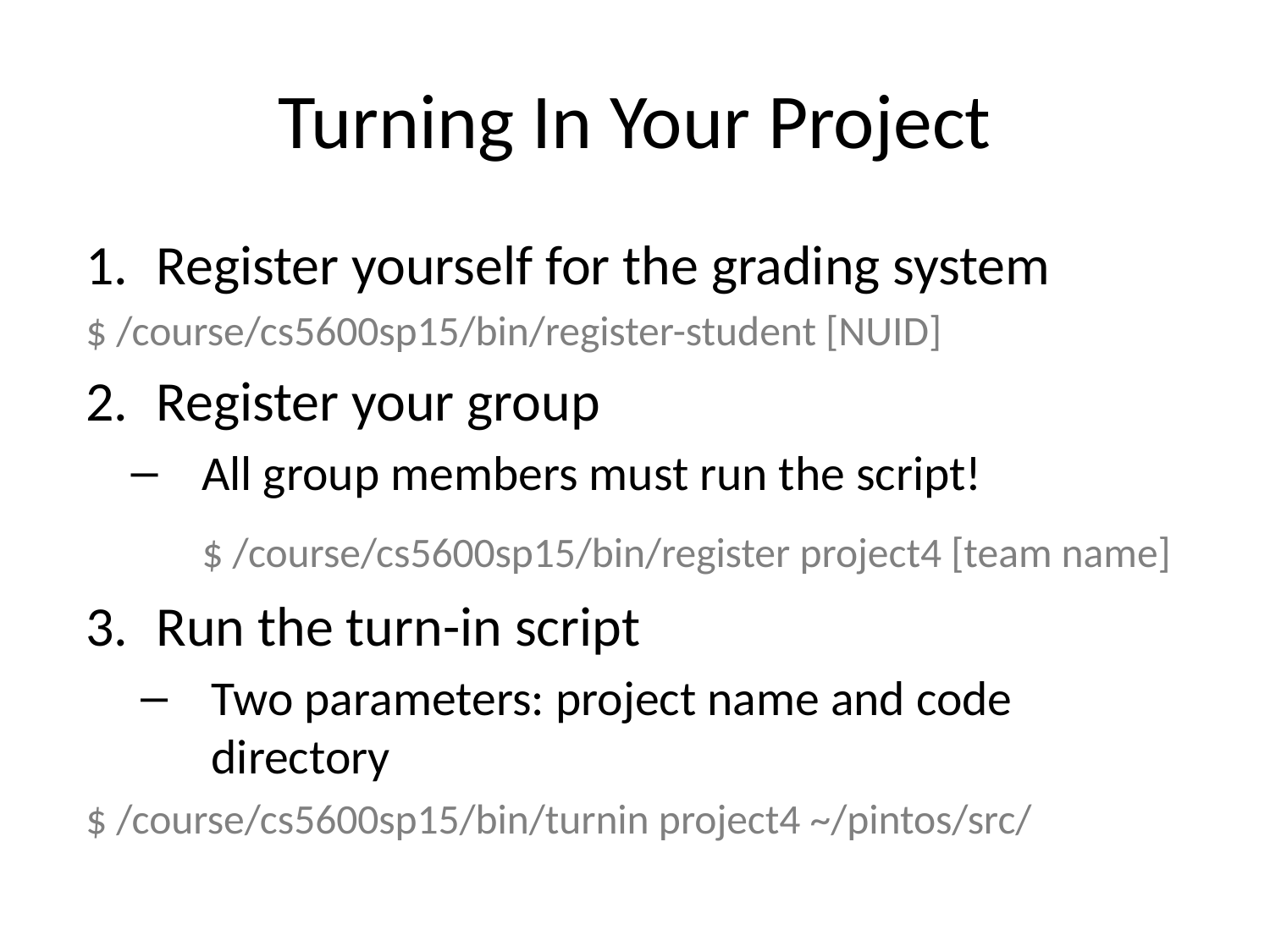

# Turning In Your Project
Register yourself for the grading system
	$ /course/cs5600sp15/bin/register-student [NUID]
Register your group
All group members must run the script!
	$ /course/cs5600sp15/bin/register project4 [team name]
Run the turn-in script
Two parameters: project name and code directory
	$ /course/cs5600sp15/bin/turnin project4 ~/pintos/src/